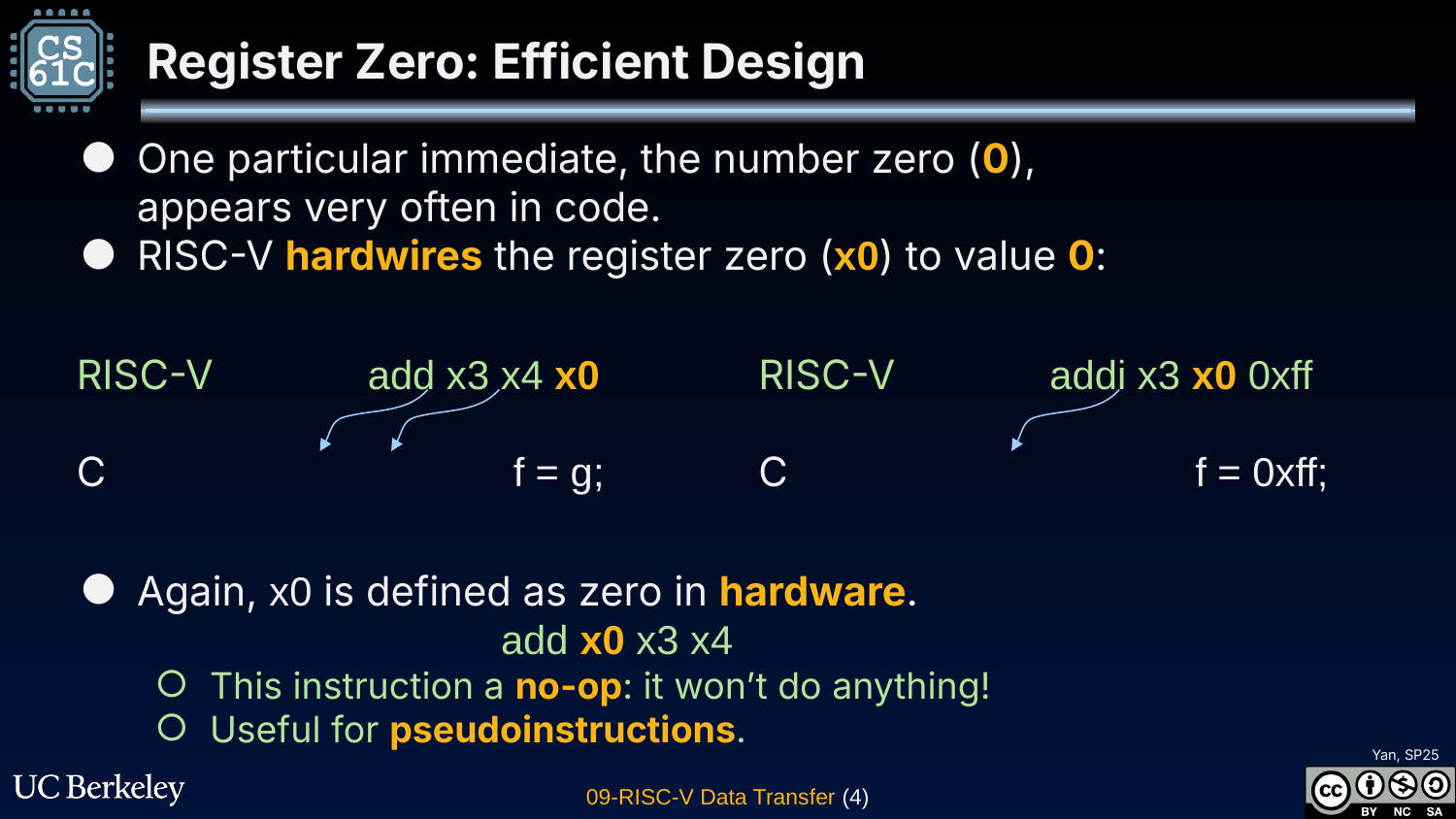

# Register Zero: Efficient Design
One particular immediate, the number zero (0),
appears very often in code.
RISC-V hardwires the register zero (x0) to value 0:
RISC-V		add x3 x4 x0

C			f = g;
RISC-V		addi x3 x0 0xff

C			f = 0xff;

Again, x0 is defined as zero in hardware.
			add x0 x3 x4
This instruction a no-op: it won’t do anything!
Useful for pseudoinstructions.